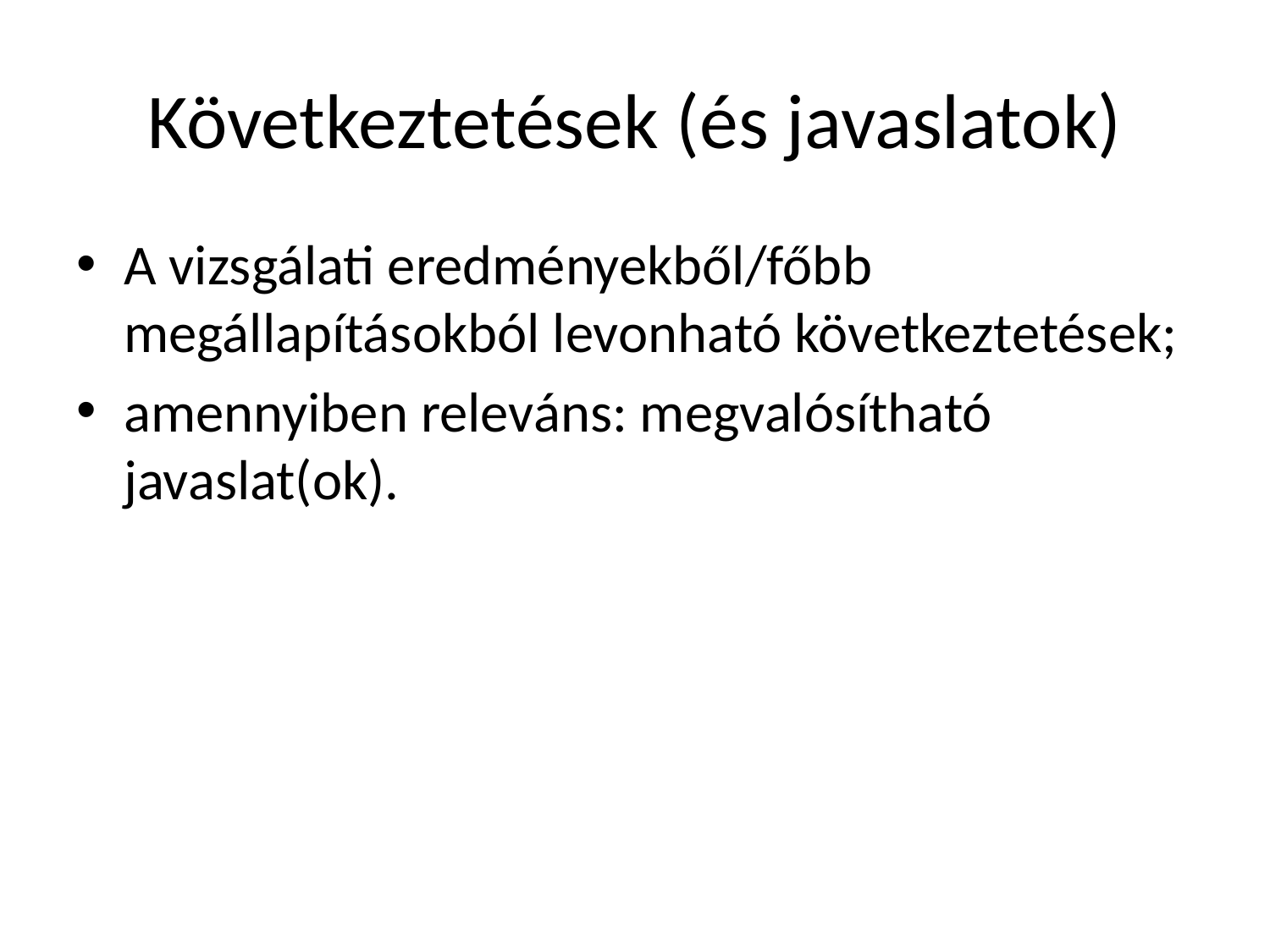

# Következtetések (és javaslatok)
A vizsgálati eredményekből/főbb megállapításokból levonható következtetések;
amennyiben releváns: megvalósítható javaslat(ok).